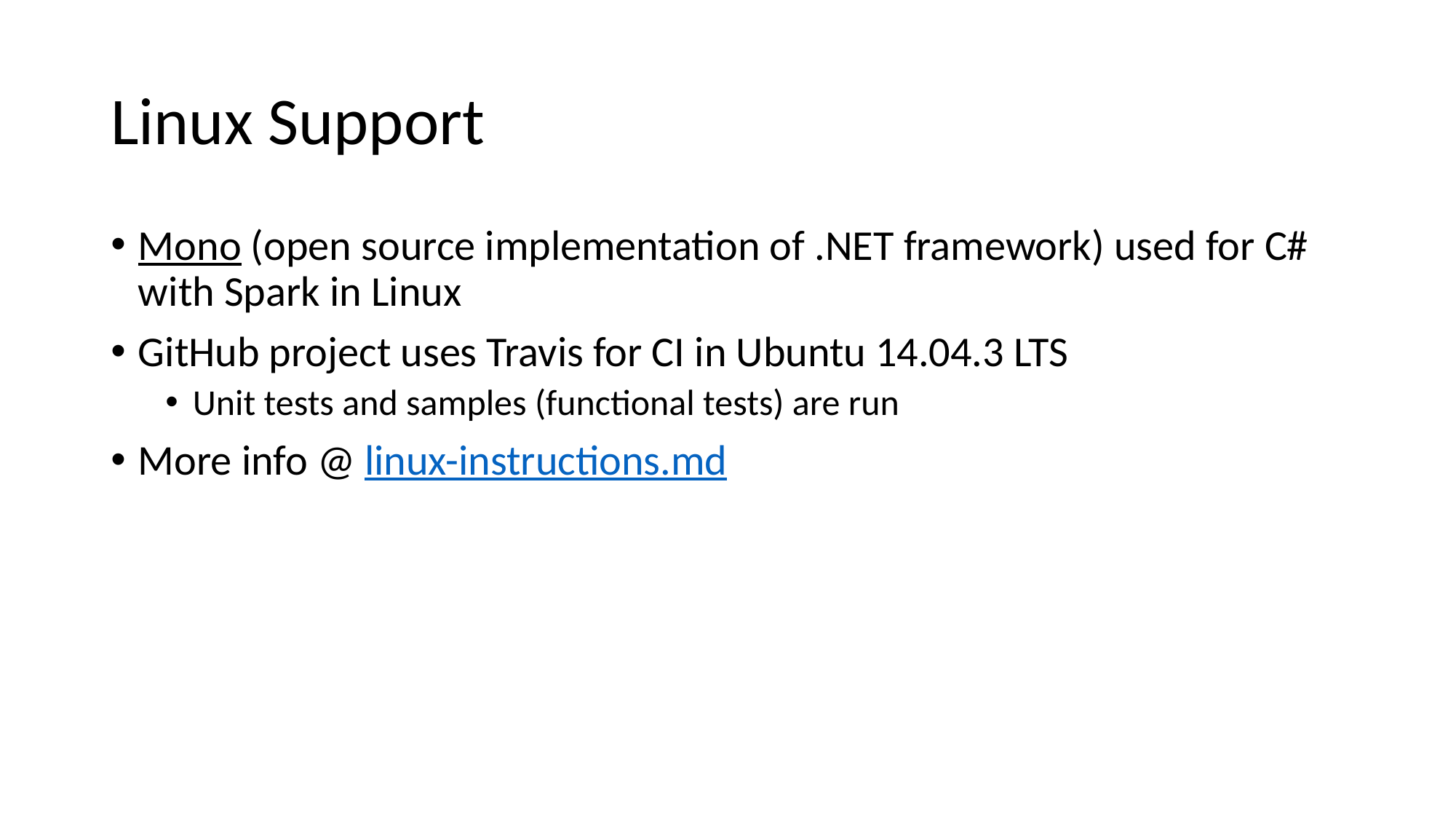

# Linux Support
Mono (open source implementation of .NET framework) used for C# with Spark in Linux
GitHub project uses Travis for CI in Ubuntu 14.04.3 LTS
Unit tests and samples (functional tests) are run
More info @ linux-instructions.md